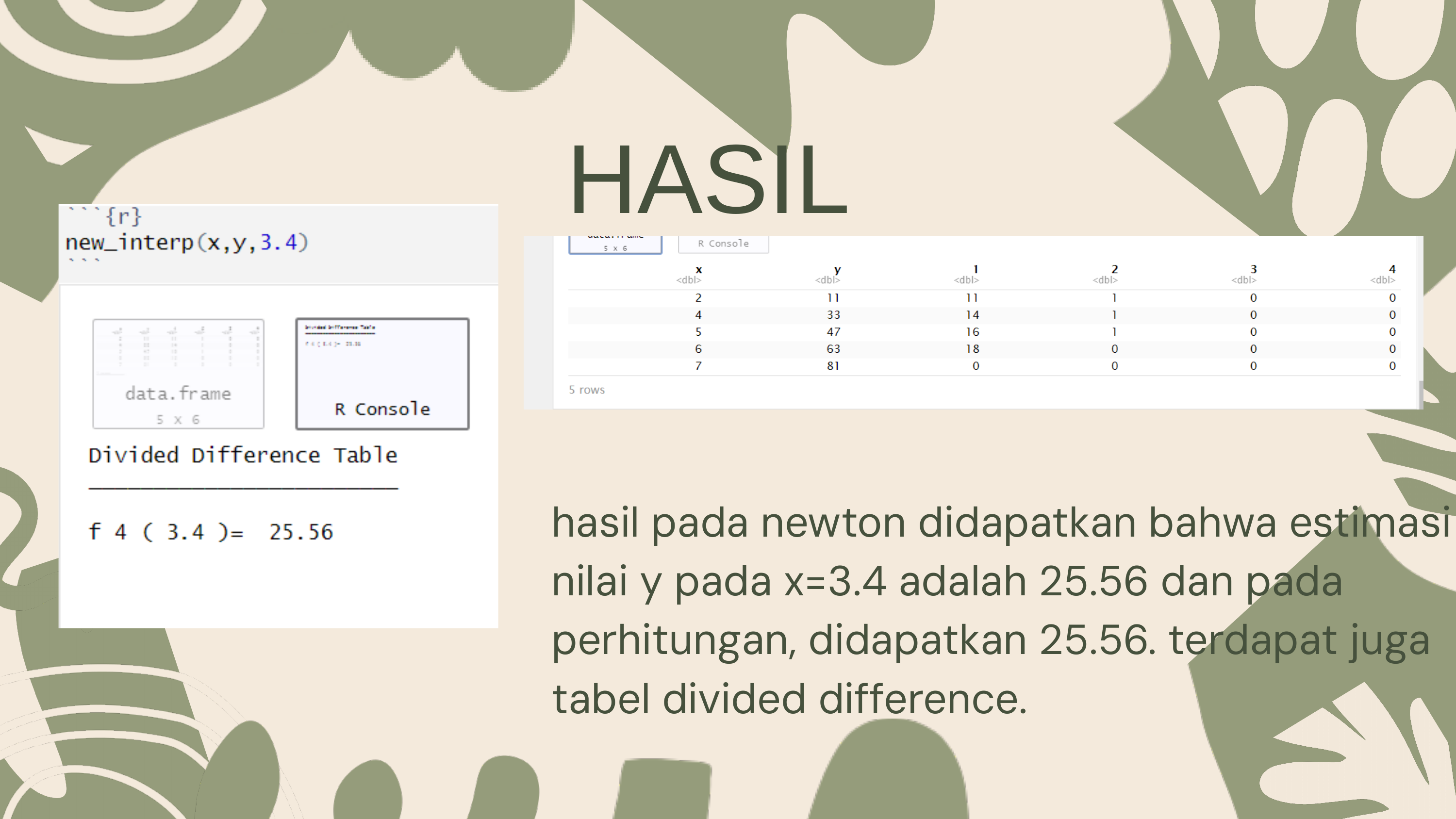

HASIL

hasil pada newton didapatkan bahwa estimasi nilai y pada x=3.4 adalah 25.56 dan pada perhitungan, didapatkan 25.56. terdapat juga tabel divided difference.